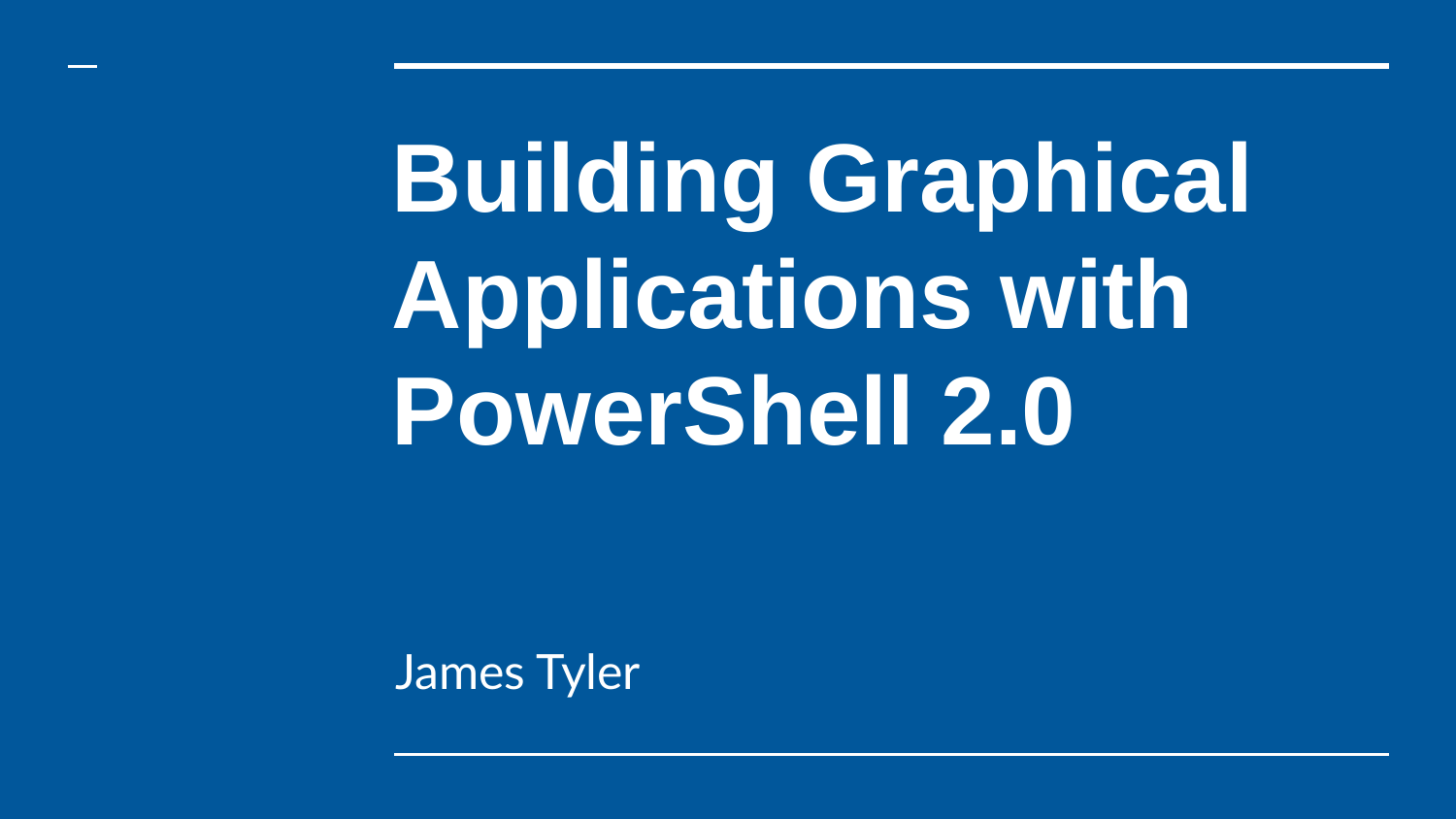

# Building Graphical Applications with PowerShell 2.0
James Tyler